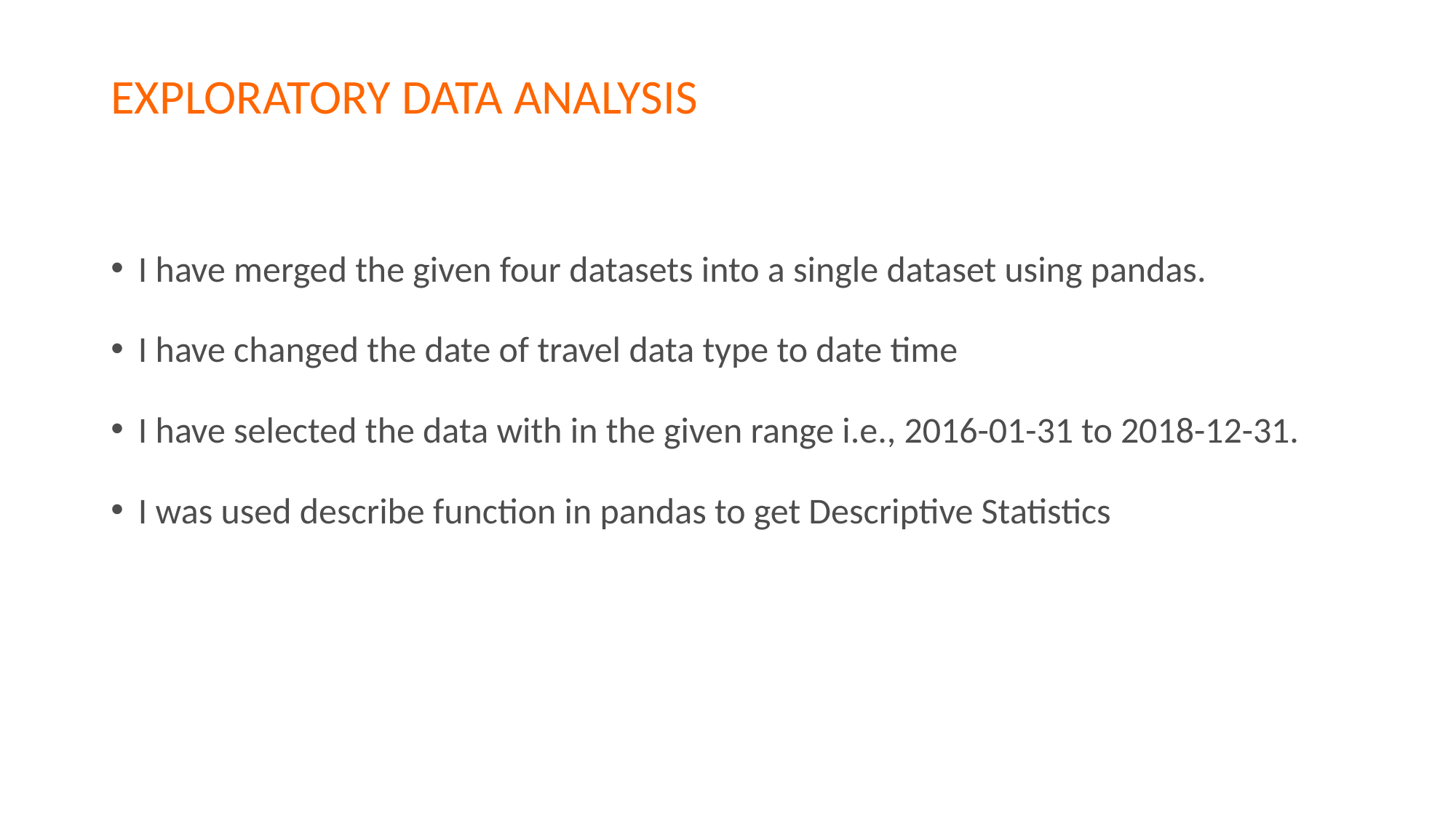

# EXPLORATORY DATA ANALYSIS
I have merged the given four datasets into a single dataset using pandas.
I have changed the date of travel data type to date time
I have selected the data with in the given range i.e., 2016-01-31 to 2018-12-31.
I was used describe function in pandas to get Descriptive Statistics